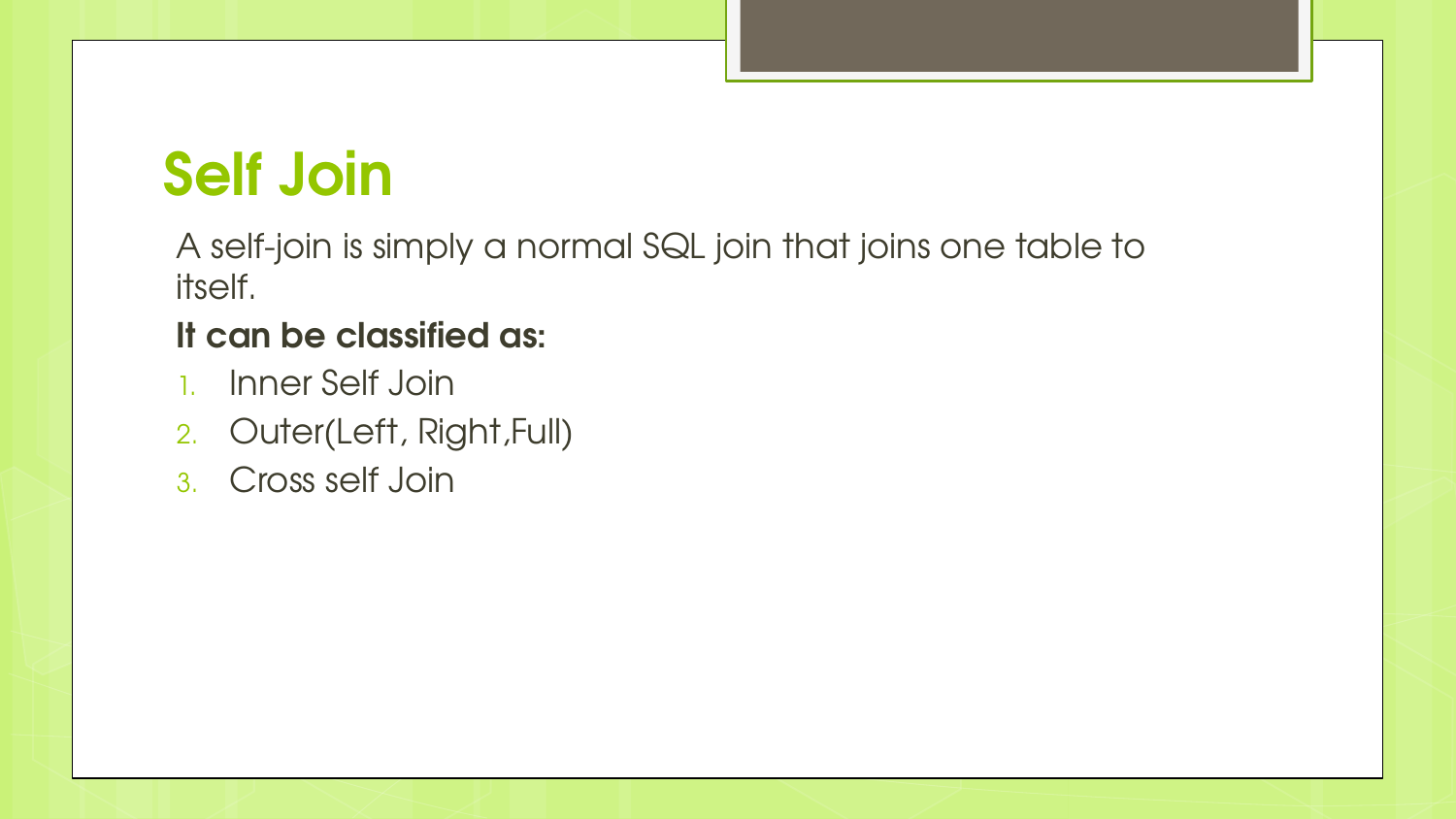

# Self Join
A self-join is simply a normal SQL join that joins one table to itself.
It can be classified as:
Inner Self Join
Outer(Left, Right,Full)
Cross self Join